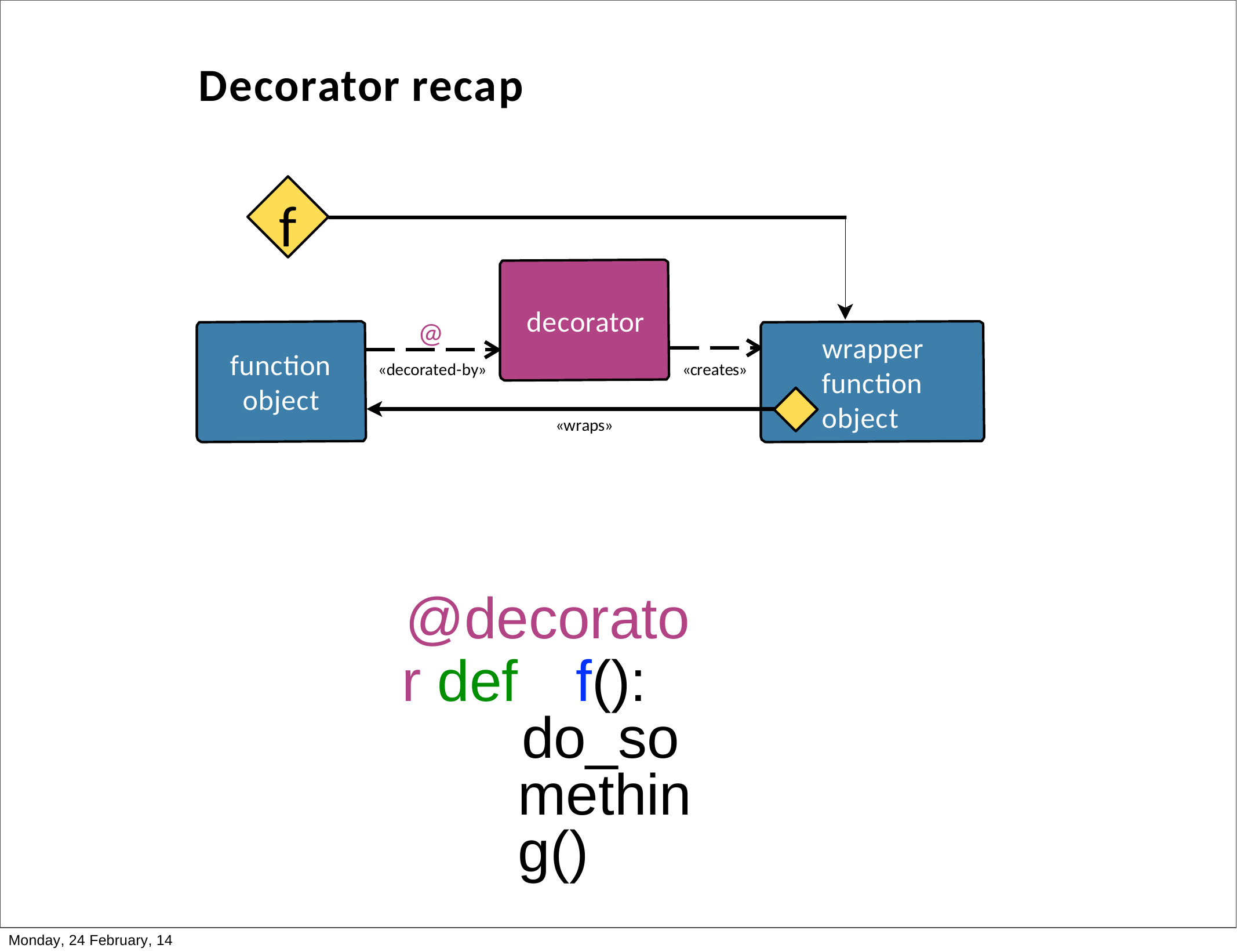

Decorator recap

f

decorator

@

wrapper function object

function object

«decorated-by»
«creates»

«wraps»
@decorator def	f():
do_something()
Monday, 24 February, 14